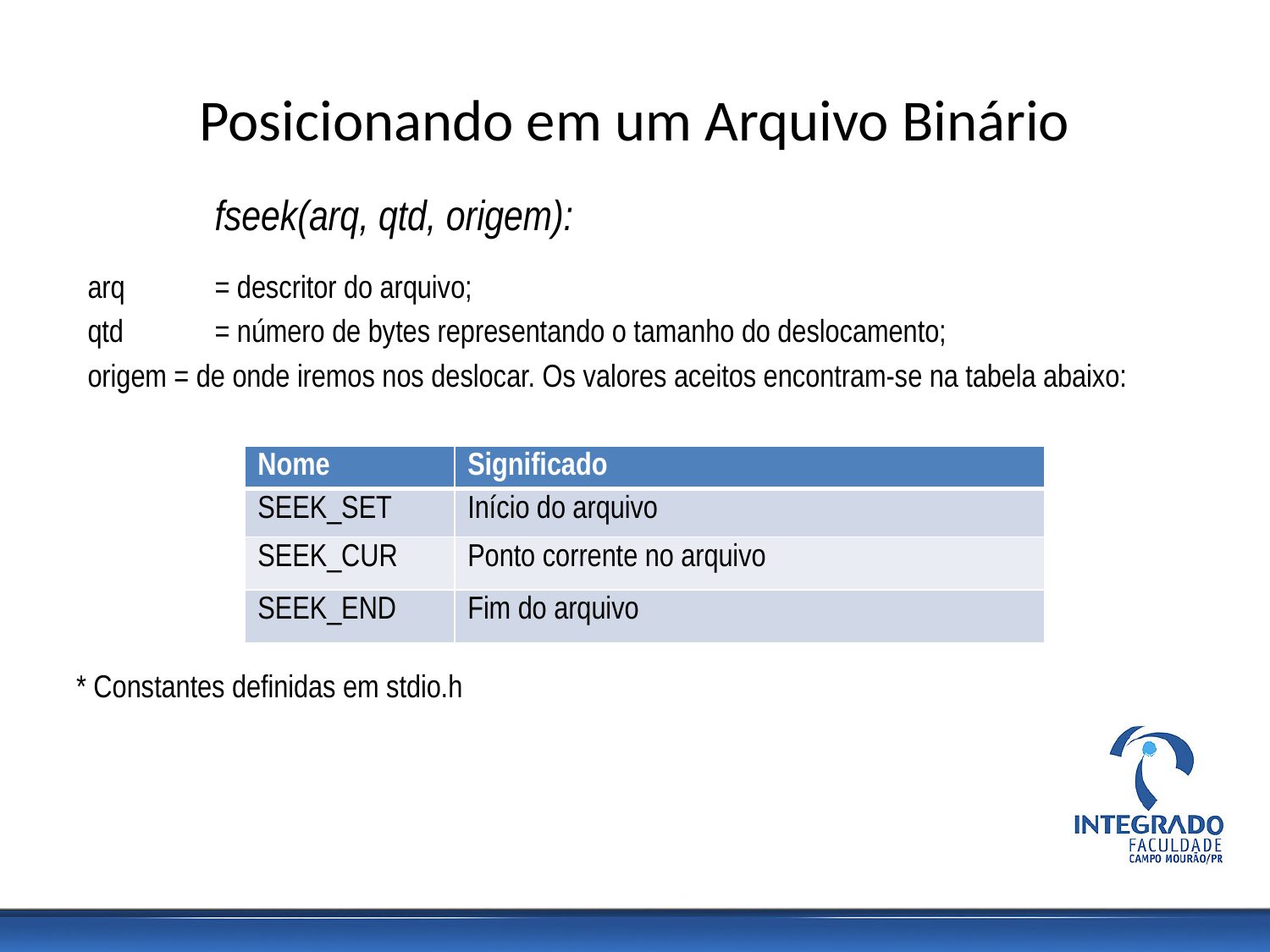

# Posicionando em um Arquivo Binário
	fseek(arq, qtd, origem):
arq	= descritor do arquivo;
qtd	= número de bytes representando o tamanho do deslocamento;
origem = de onde iremos nos deslocar. Os valores aceitos encontram-se na tabela abaixo:

* Constantes definidas em stdio.h
| Nome | Significado |
| --- | --- |
| SEEK\_SET | Início do arquivo |
| SEEK\_CUR | Ponto corrente no arquivo |
| SEEK\_END | Fim do arquivo |